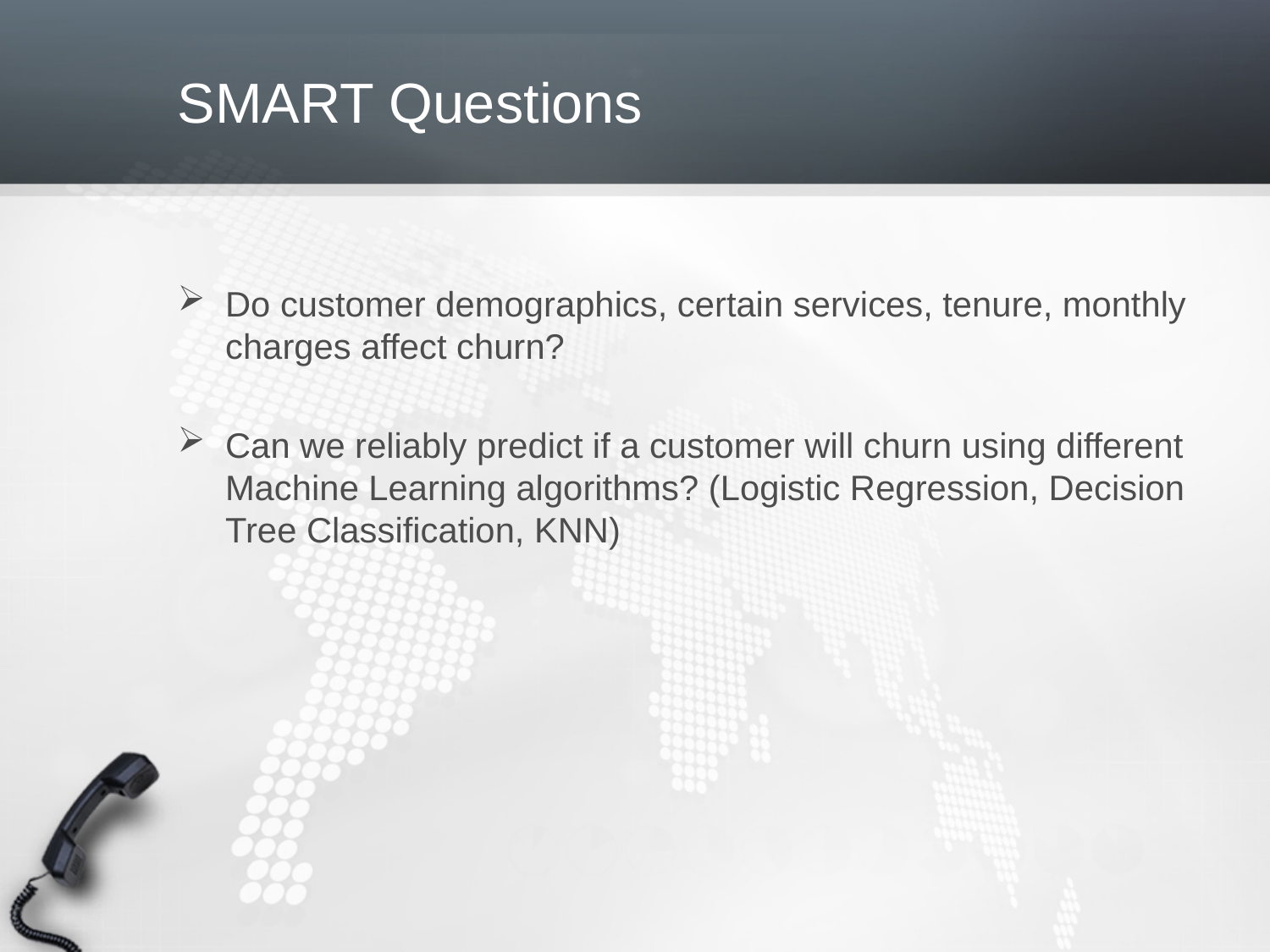

# SMART Questions

Do customer demographics, certain services, tenure, monthly charges affect churn?

Can we reliably predict if a customer will churn using different Machine Learning algorithms? (Logistic Regression, Decision Tree Classification, KNN)